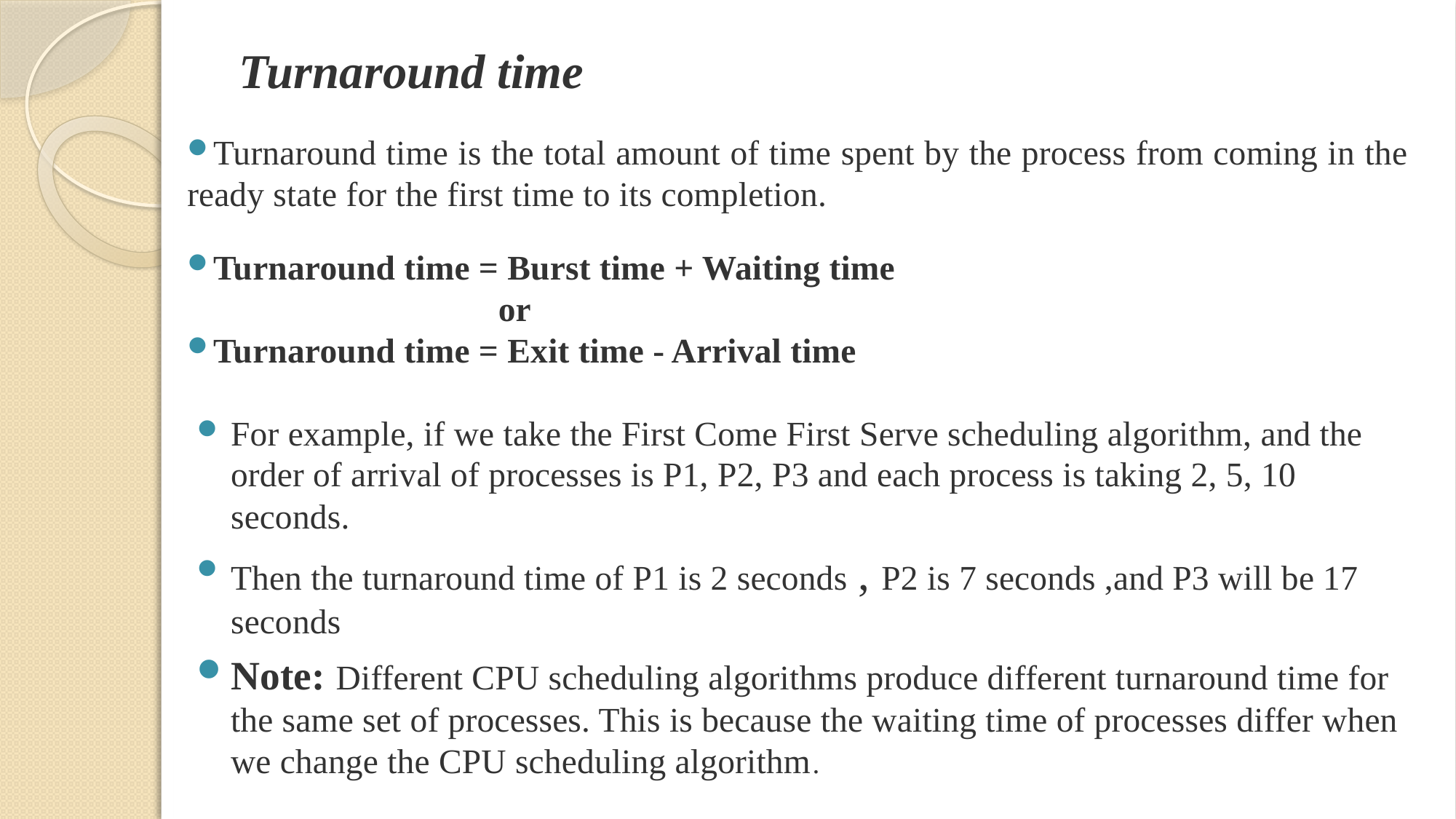

# Turnaround time
Turnaround time is the total amount of time spent by the process from coming in the ready state for the first time to its completion.
Turnaround time = Burst time + Waiting time
			or
Turnaround time = Exit time - Arrival time
For example, if we take the First Come First Serve scheduling algorithm, and the order of arrival of processes is P1, P2, P3 and each process is taking 2, 5, 10 seconds.
Then the turnaround time of P1 is 2 seconds , P2 is 7 seconds ,and P3 will be 17 seconds
Note: Different CPU scheduling algorithms produce different turnaround time for the same set of processes. This is because the waiting time of processes differ when we change the CPU scheduling algorithm.